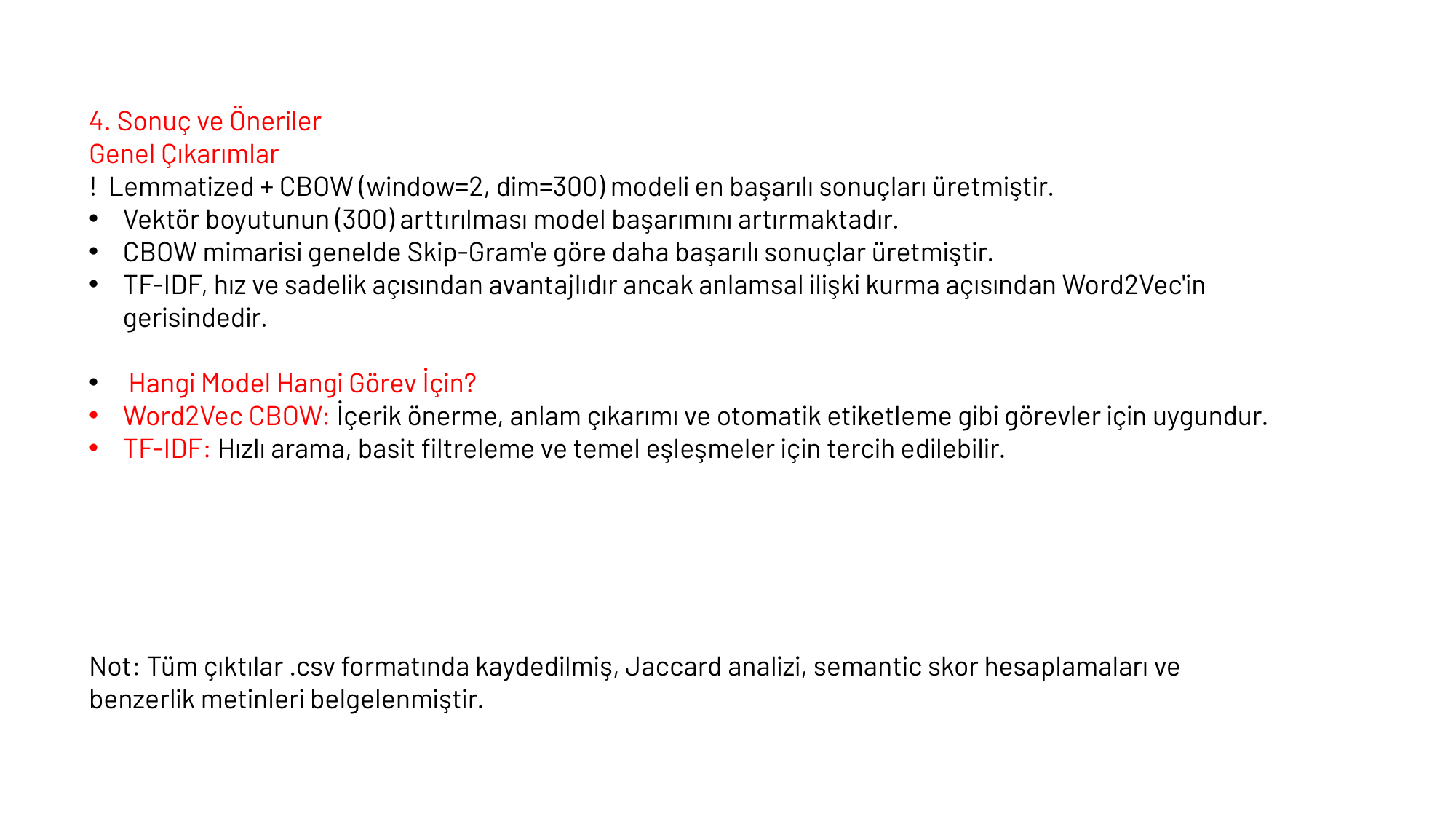

4. Sonuç ve Öneriler
Genel Çıkarımlar
!  Lemmatized + CBOW (window=2, dim=300) modeli en başarılı sonuçları üretmiştir.
Vektör boyutunun (300) arttırılması model başarımını artırmaktadır.
CBOW mimarisi genelde Skip-Gram'e göre daha başarılı sonuçlar üretmiştir.
TF-IDF, hız ve sadelik açısından avantajlıdır ancak anlamsal ilişki kurma açısından Word2Vec'in gerisindedir.

 Hangi Model Hangi Görev İçin?
Word2Vec CBOW: İçerik önerme, anlam çıkarımı ve otomatik etiketleme gibi görevler için uygundur.
TF-IDF: Hızlı arama, basit filtreleme ve temel eşleşmeler için tercih edilebilir.
Not: Tüm çıktılar .csv formatında kaydedilmiş, Jaccard analizi, semantic skor hesaplamaları ve benzerlik metinleri belgelenmiştir.